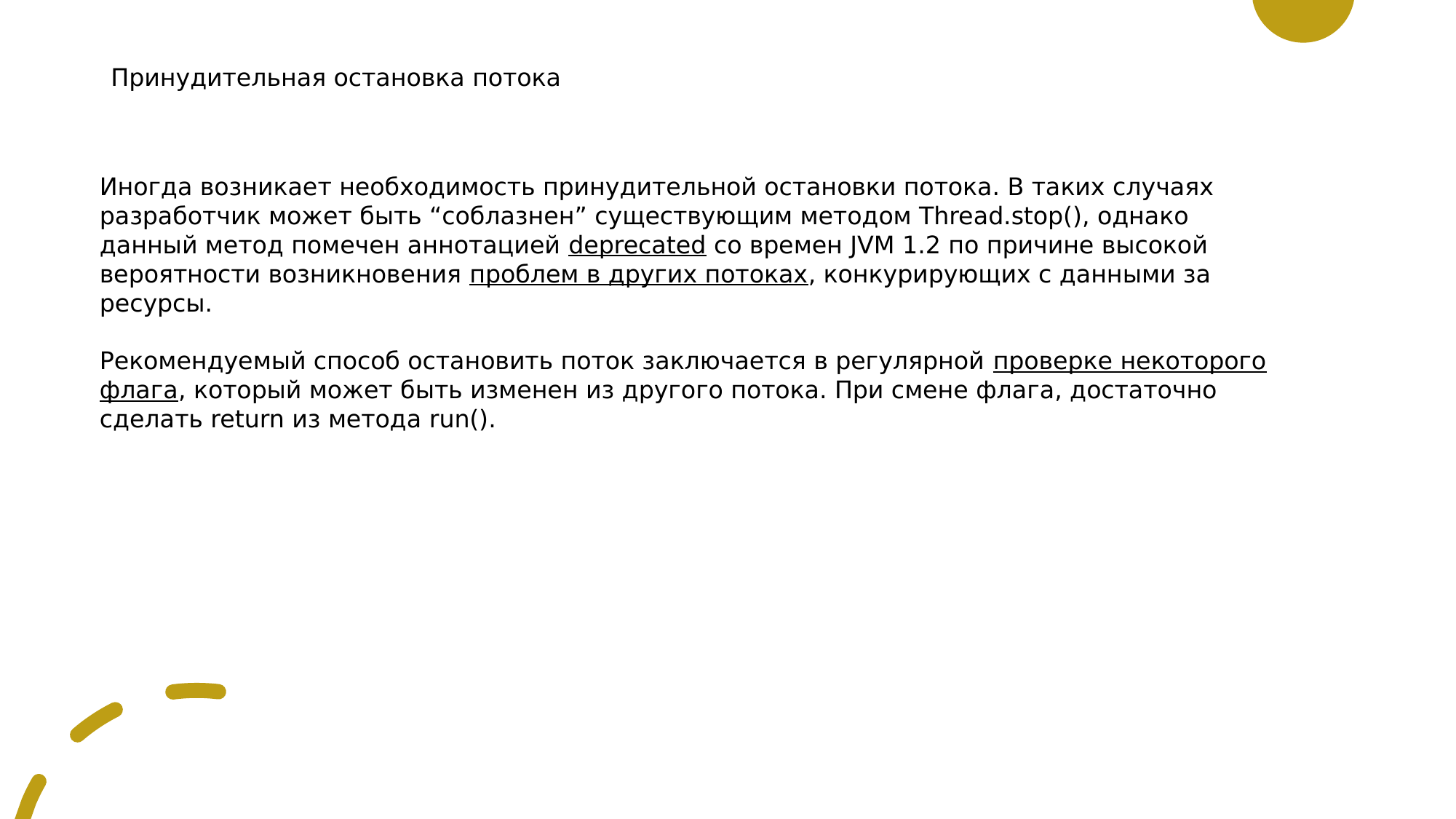

# Принудительная остановка потока
Иногда возникает необходимость принудительной остановки потока. В таких случаях разработчик может быть “соблазнен” существующим методом Thread.stop(), однако данный метод помечен аннотацией deprecated со времен JVM 1.2 по причине высокой вероятности возникновения проблем в других потоках, конкурирующих с данными за ресурсы.

Рекомендуемый способ остановить поток заключается в регулярной проверке некоторого флага, который может быть изменен из другого потока. При смене флага, достаточно сделать return из метода run().